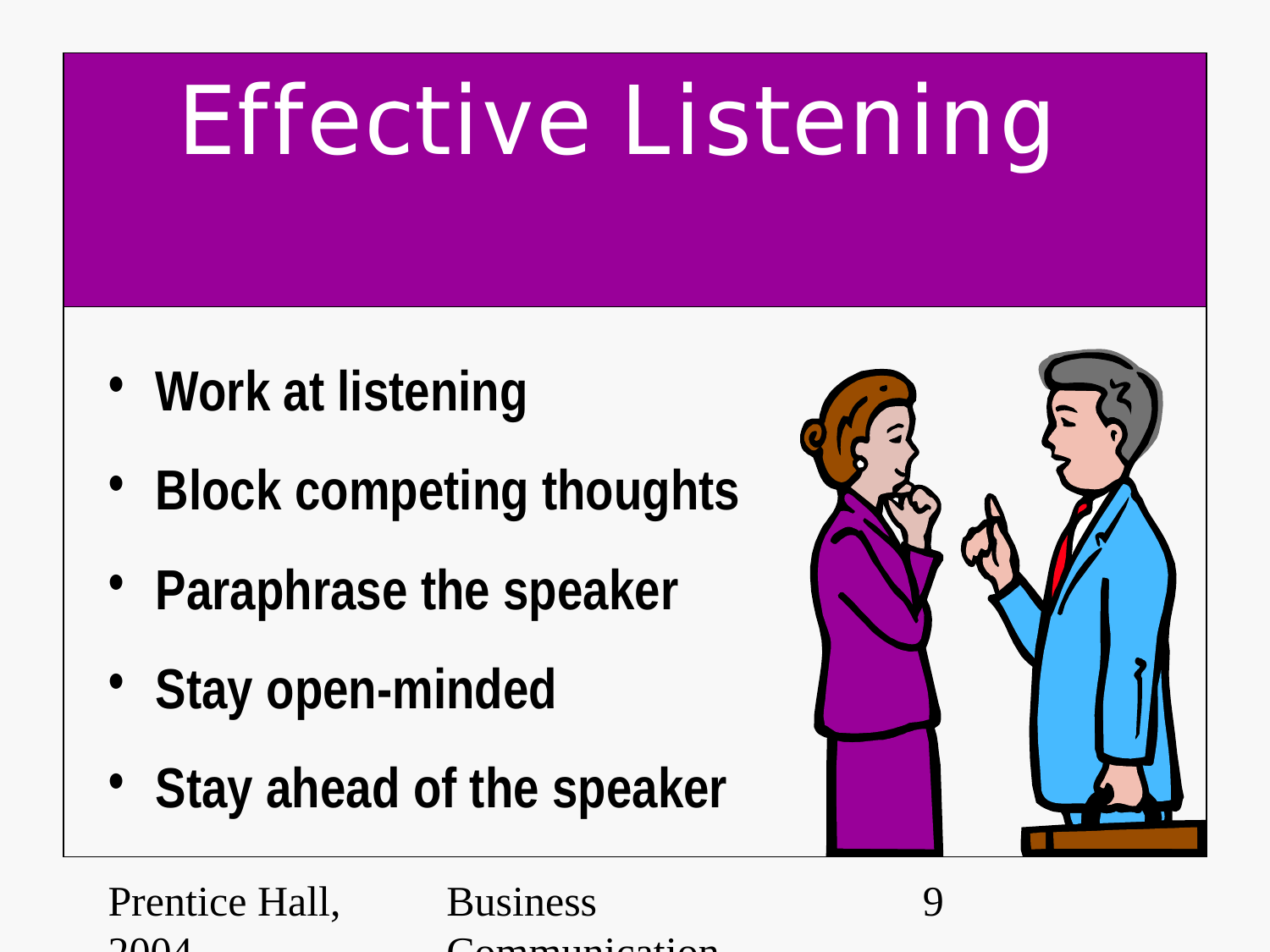

Effective Listening

Work at listening
Block competing thoughts
Paraphrase the speaker
Stay open-minded
Stay ahead of the speaker

Prentice Hall, 2004
Business Communication Essentials
9